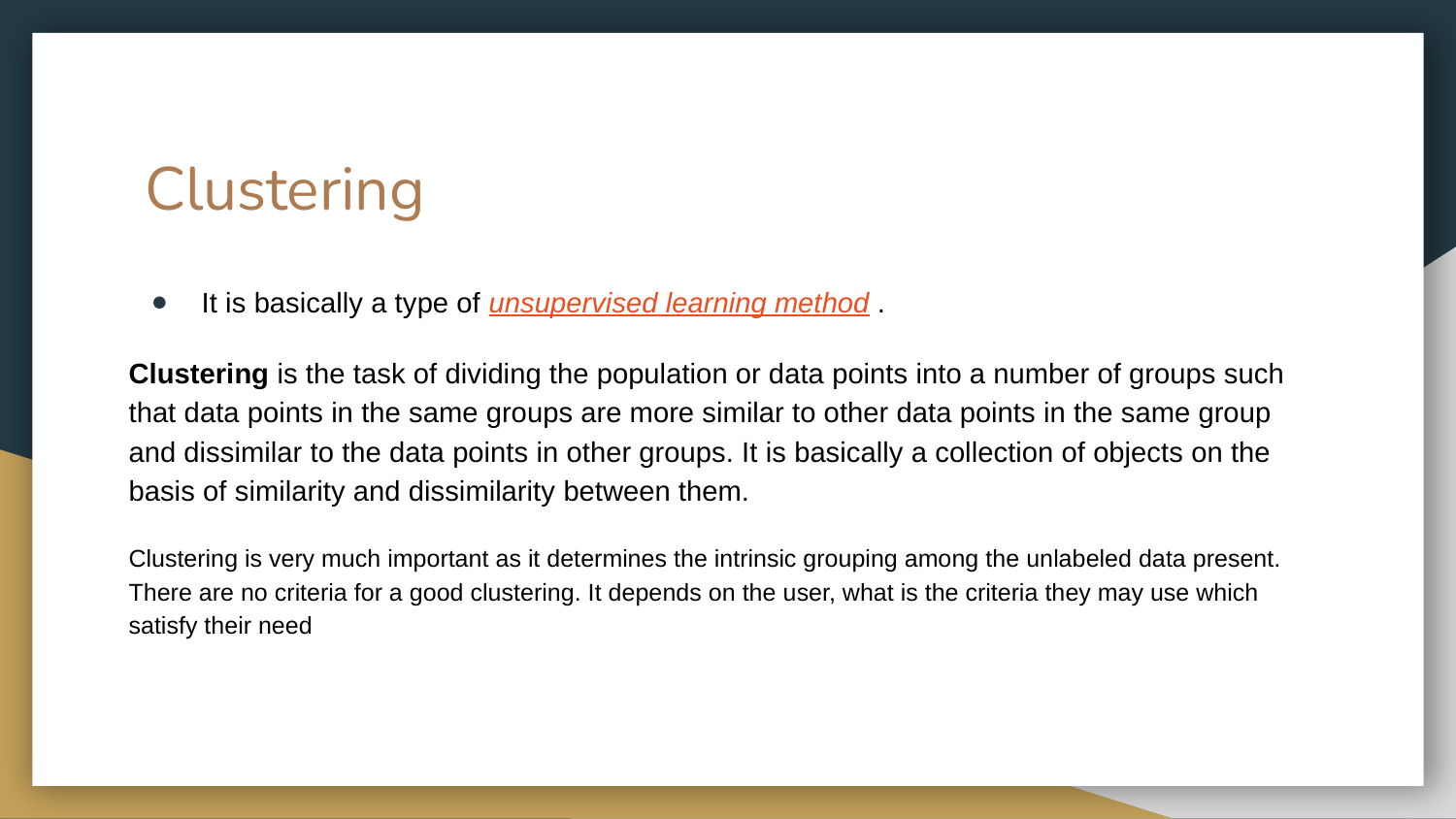

# Clustering
It is basically a type of unsupervised learning method .
Clustering is the task of dividing the population or data points into a number of groups such that data points in the same groups are more similar to other data points in the same group and dissimilar to the data points in other groups. It is basically a collection of objects on the basis of similarity and dissimilarity between them.
Clustering is very much important as it determines the intrinsic grouping among the unlabeled data present. There are no criteria for a good clustering. It depends on the user, what is the criteria they may use which satisfy their need